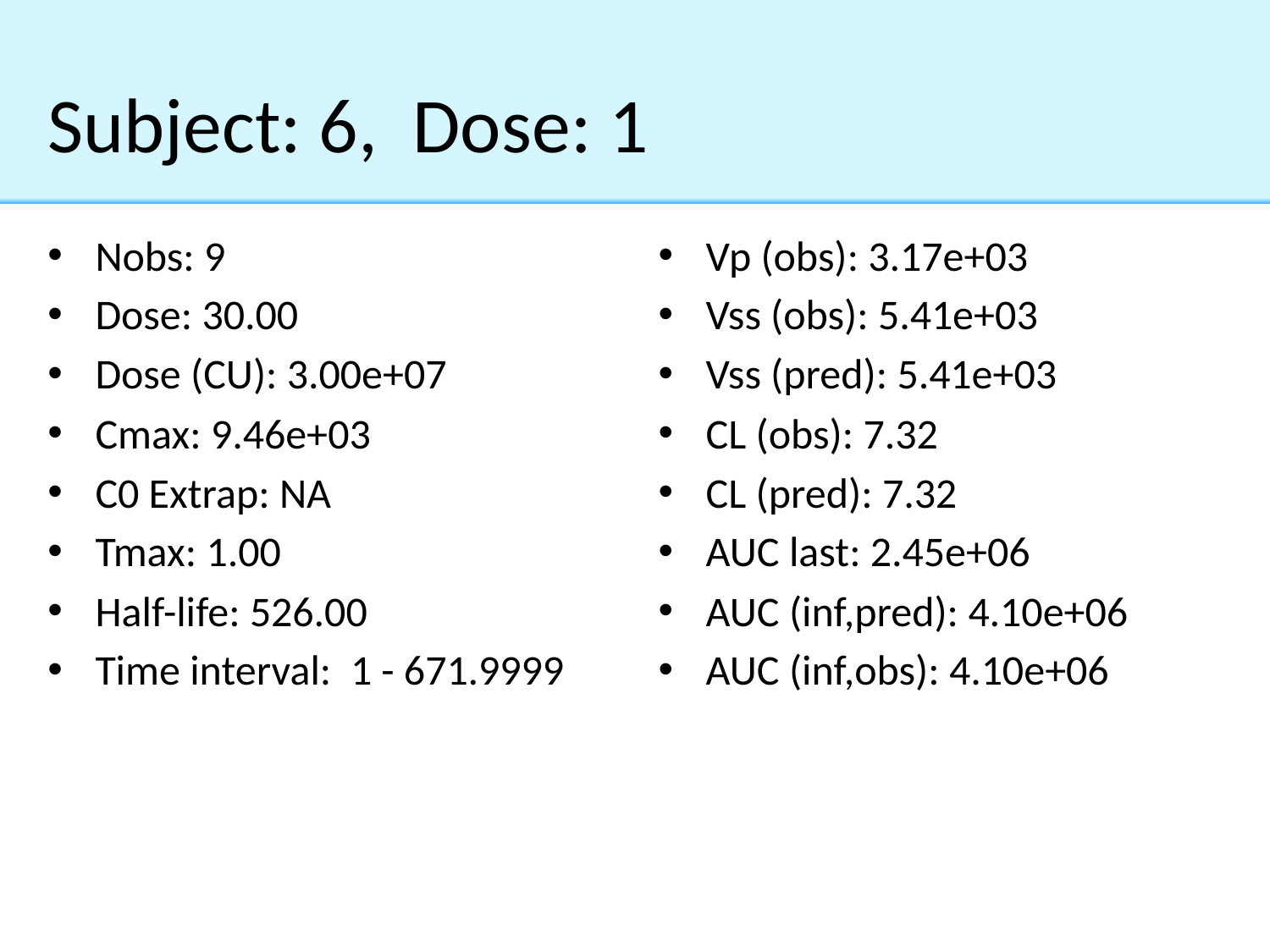

# Subject: 6,  Dose: 1
Nobs: 9
Dose: 30.00
Dose (CU): 3.00e+07
Cmax: 9.46e+03
C0 Extrap: NA
Tmax: 1.00
Half-life: 526.00
Time interval:  1 - 671.9999
Vp (obs): 3.17e+03
Vss (obs): 5.41e+03
Vss (pred): 5.41e+03
CL (obs): 7.32
CL (pred): 7.32
AUC last: 2.45e+06
AUC (inf,pred): 4.10e+06
AUC (inf,obs): 4.10e+06